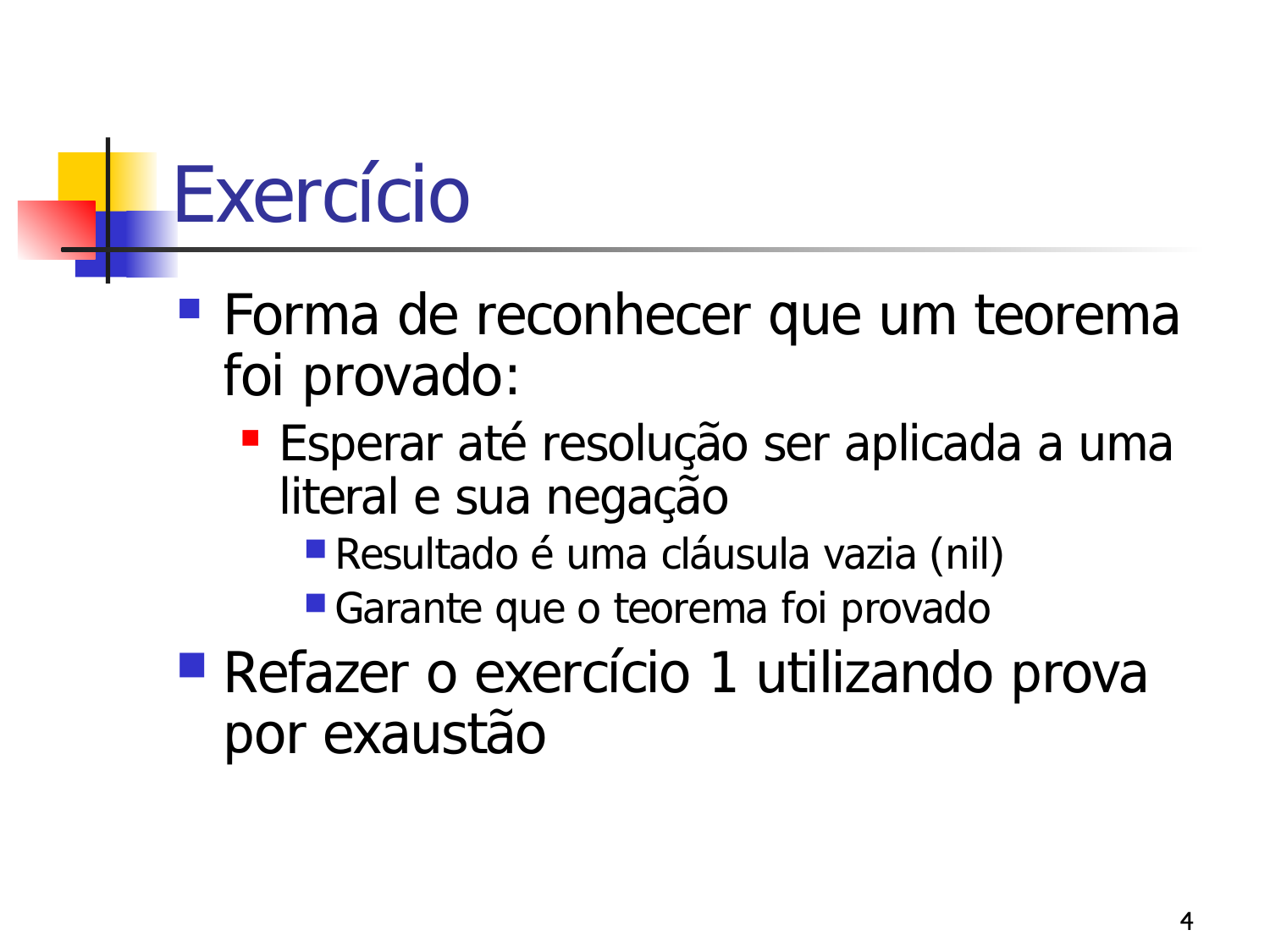

# Exercício
Forma de reconhecer que um teorema foi provado:
Esperar até resolução ser aplicada a uma literal e sua negação
Resultado é uma cláusula vazia (nil)
Garante que o teorema foi provado
Refazer o exercício 1 utilizando prova por exaustão
4